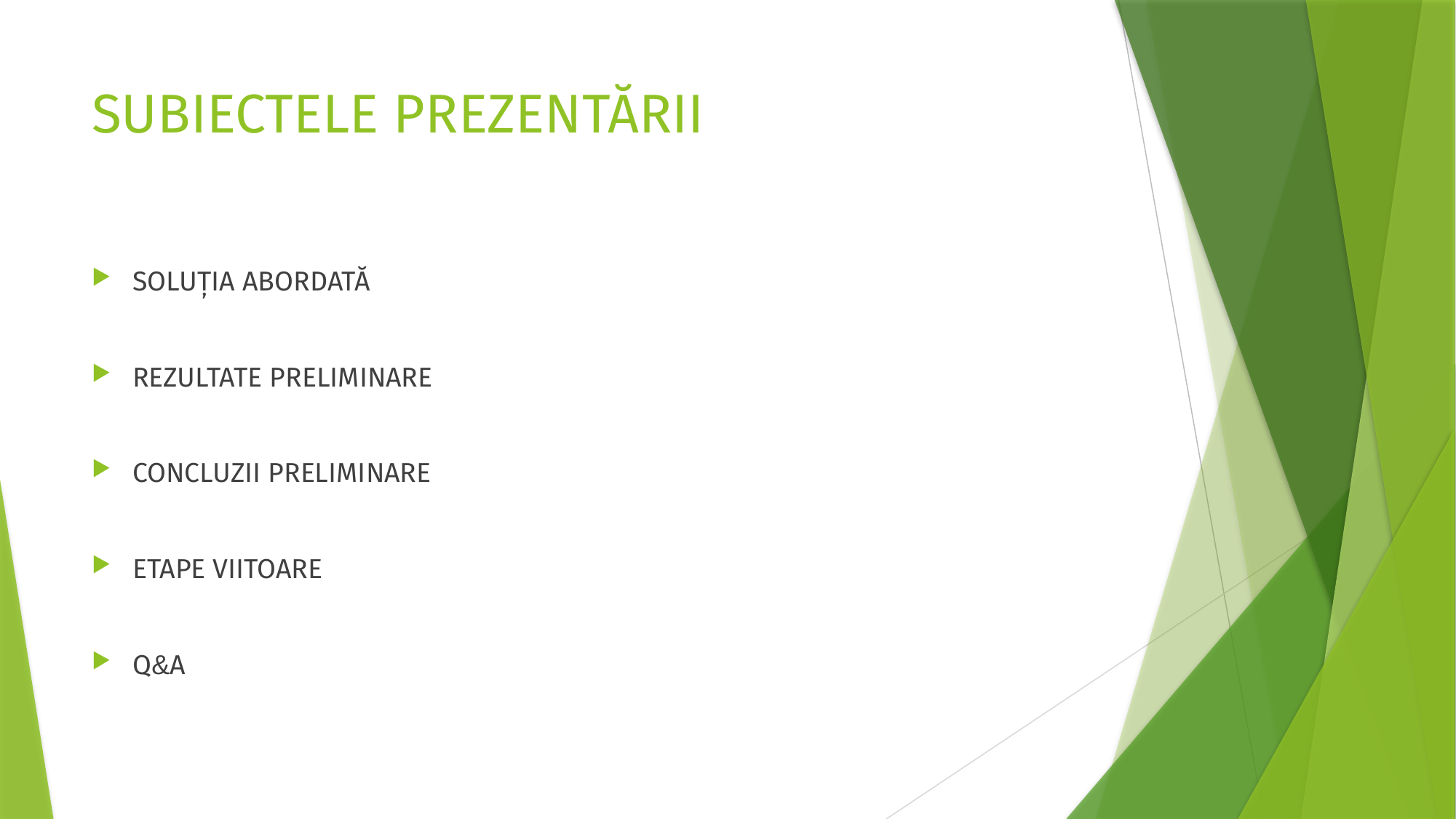

# SUBIECTELE PREZENTĂRII
SOLUȚIA ABORDATĂ

REZULTATE PRELIMINARE

CONCLUZII PRELIMINARE

ETAPE VIITOARE

Q&A